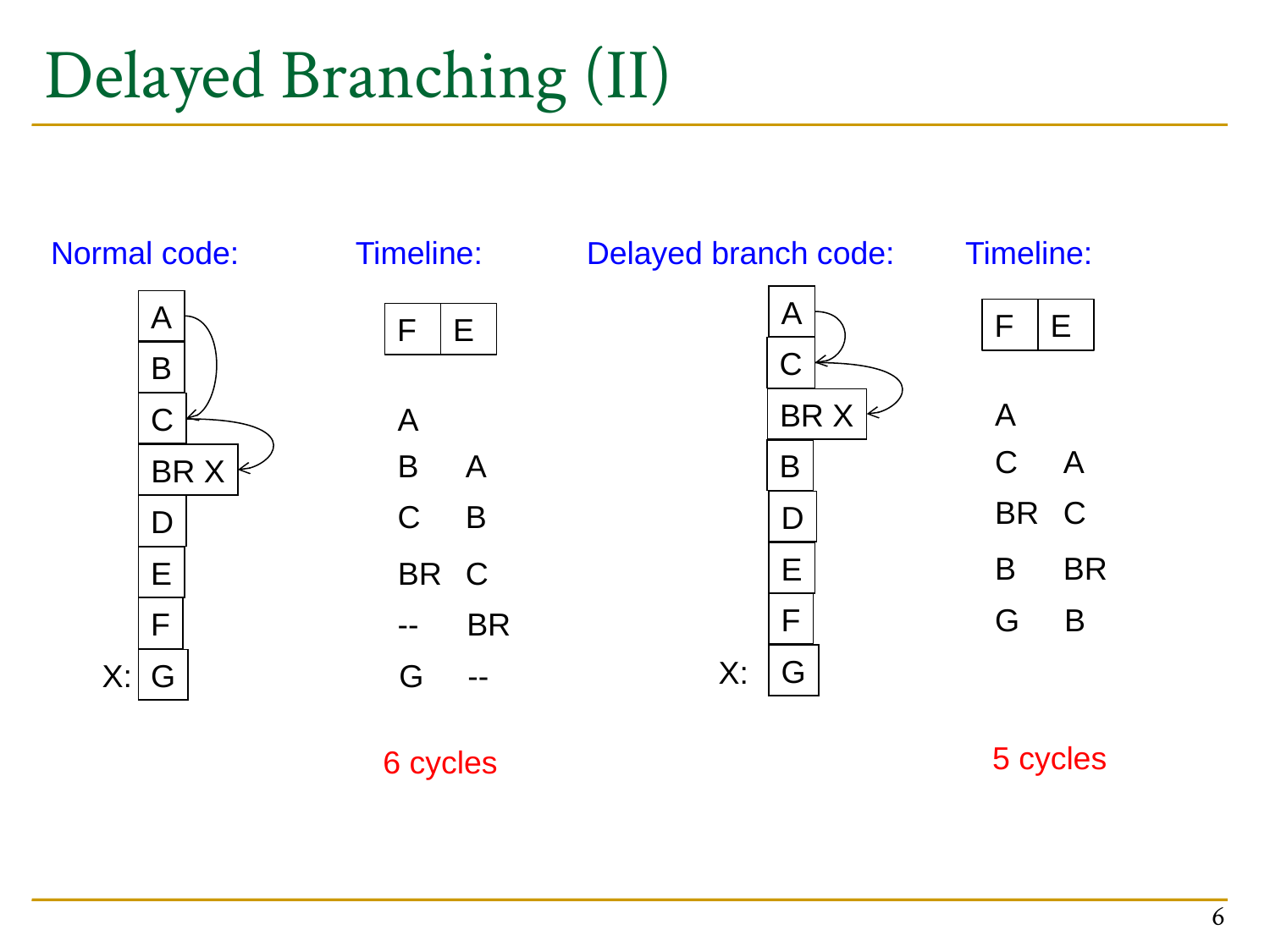

# Delayed Branching (II)
Normal code:
Timeline:
Delayed branch code:
Timeline:
A
A
F
E
F
E
C
B
A
BR X
A
C
C
A
B
A
B
BR X
BR
C
C
B
D
D
B
BR
E
E
BR
C
G
F
B
F
--
BR
G
X:
X:
G
--
G
5 cycles
6 cycles
6